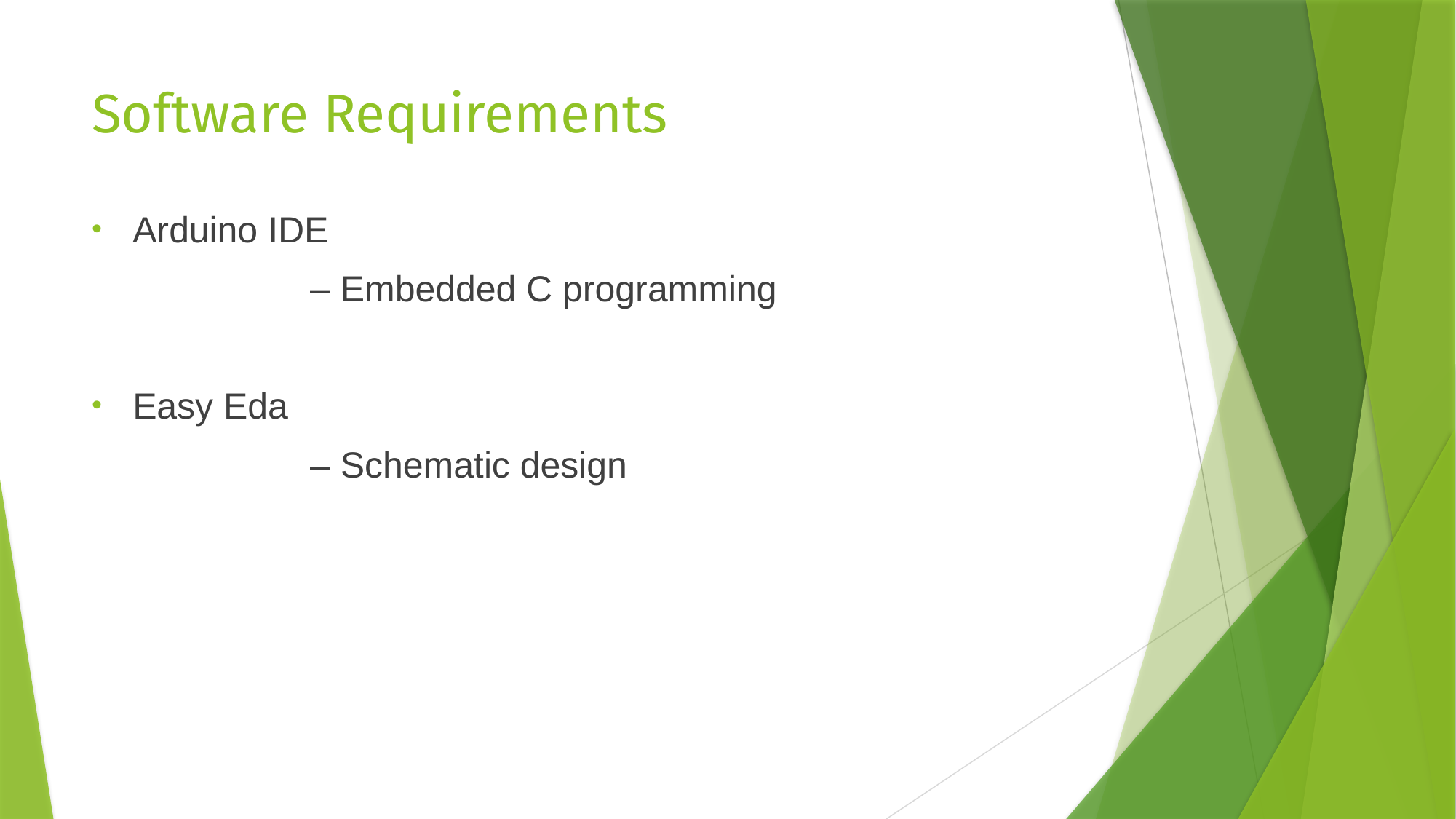

# Software Requirements
Arduino IDE
		– Embedded C programming

Easy Eda
		– Schematic design